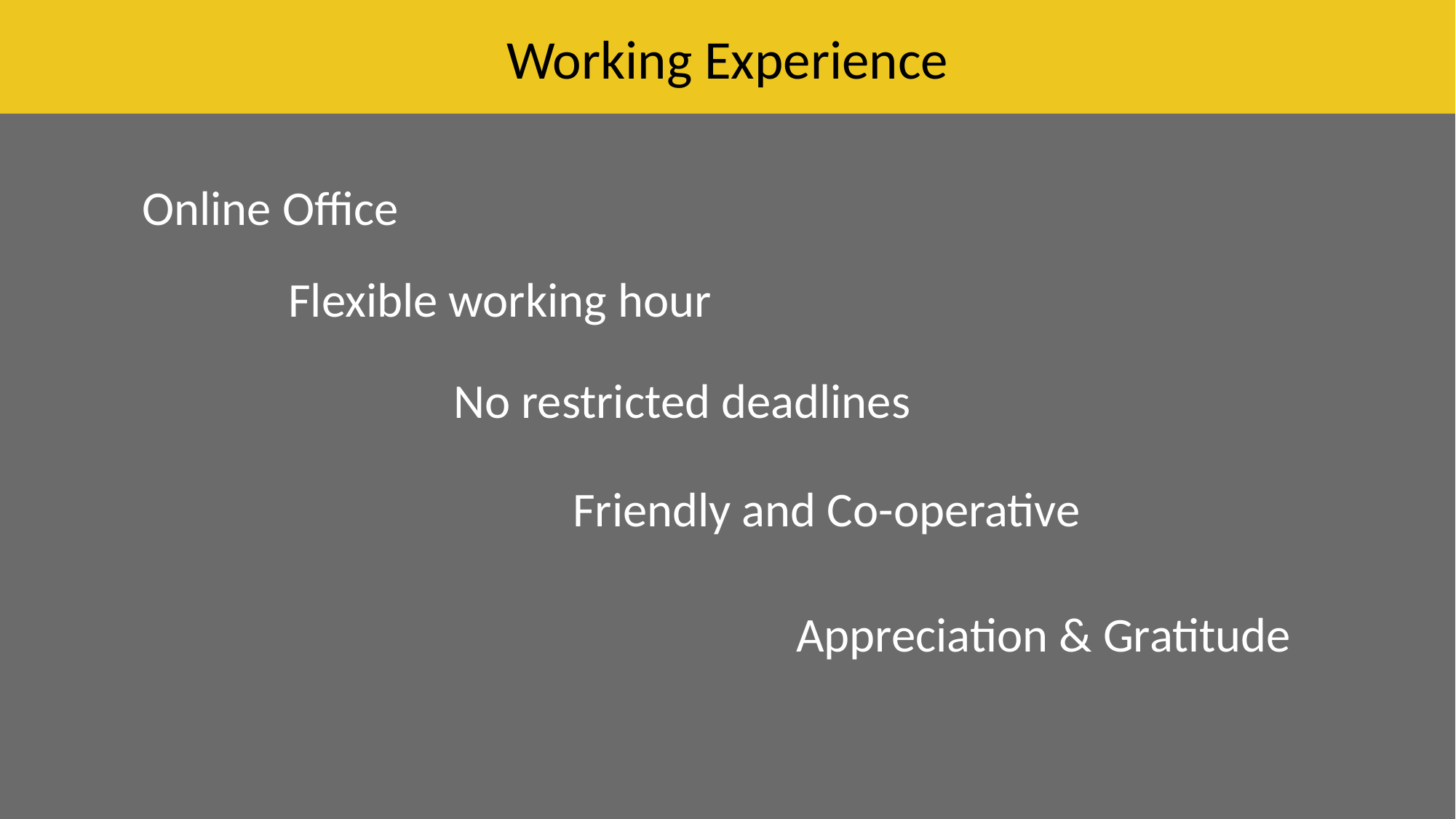

Working Experience

Online Office
Flexible working hour
No restricted deadlines
Friendly and Co-operative
Appreciation & Gratitude